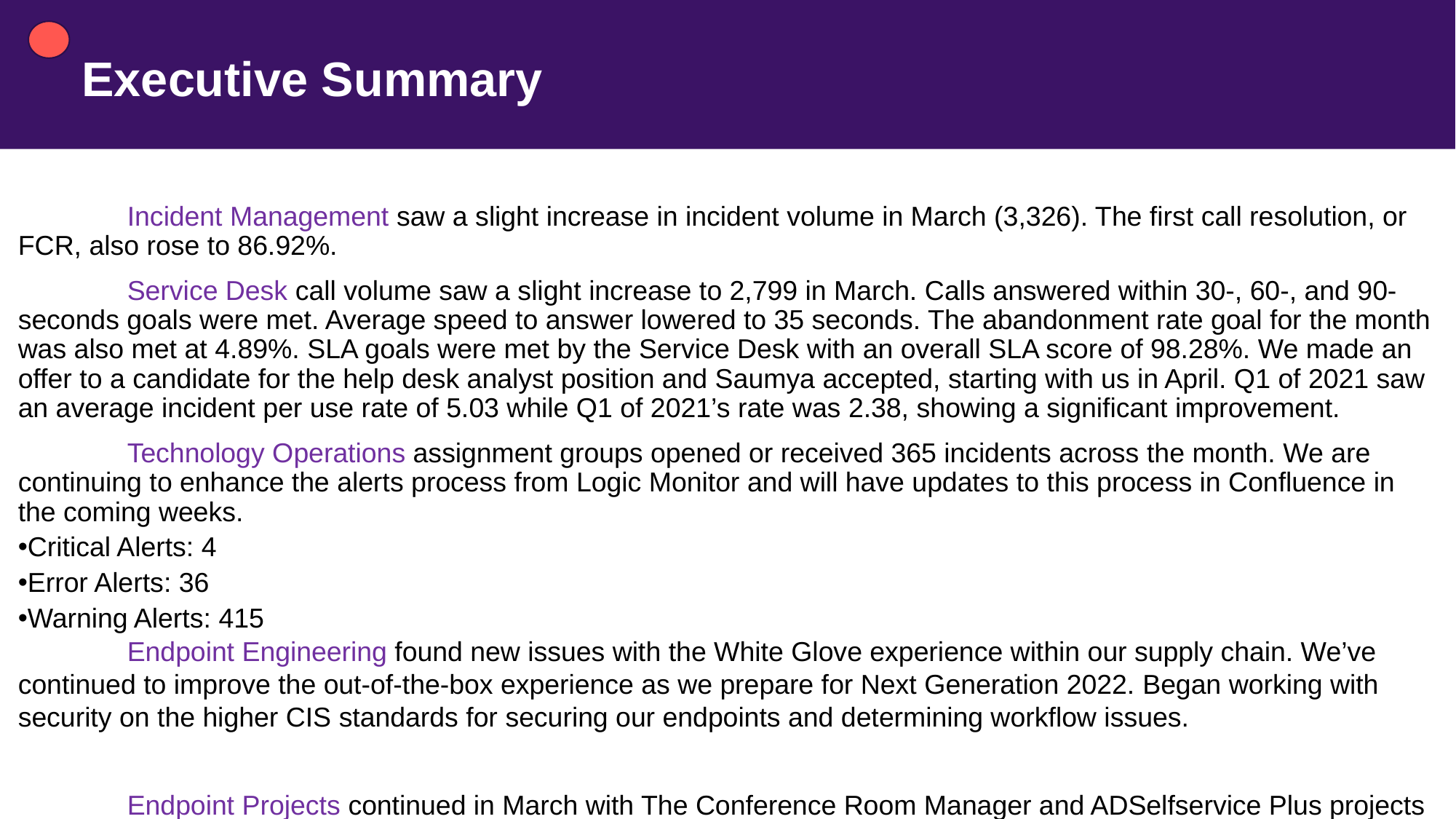

# Executive Summary

	Incident Management saw a slight increase in incident volume in March (3,326). The first call resolution, or FCR, also rose to 86.92%.
	Service Desk call volume saw a slight increase to 2,799 in March. Calls answered within 30-, 60-, and 90-seconds goals were met. Average speed to answer lowered to 35 seconds. The abandonment rate goal for the month was also met at 4.89%. SLA goals were met by the Service Desk with an overall SLA score of 98.28%. We made an offer to a candidate for the help desk analyst position and Saumya accepted, starting with us in April. Q1 of 2021 saw an average incident per use rate of 5.03 while Q1 of 2021’s rate was 2.38, showing a significant improvement.
	Technology Operations assignment groups opened or received 365 incidents across the month. We are continuing to enhance the alerts process from Logic Monitor and will have updates to this process in Confluence in the coming weeks.
Critical Alerts: 4
Error Alerts: 36
Warning Alerts: 415
	Endpoint Engineering found new issues with the White Glove experience within our supply chain. We’ve continued to improve the out-of-the-box experience as we prepare for Next Generation 2022. Began working with security on the higher CIS standards for securing our endpoints and determining workflow issues.

	Endpoint Projects continued in March with The Conference Room Manager and ADSelfservice Plus projects progressing forward.